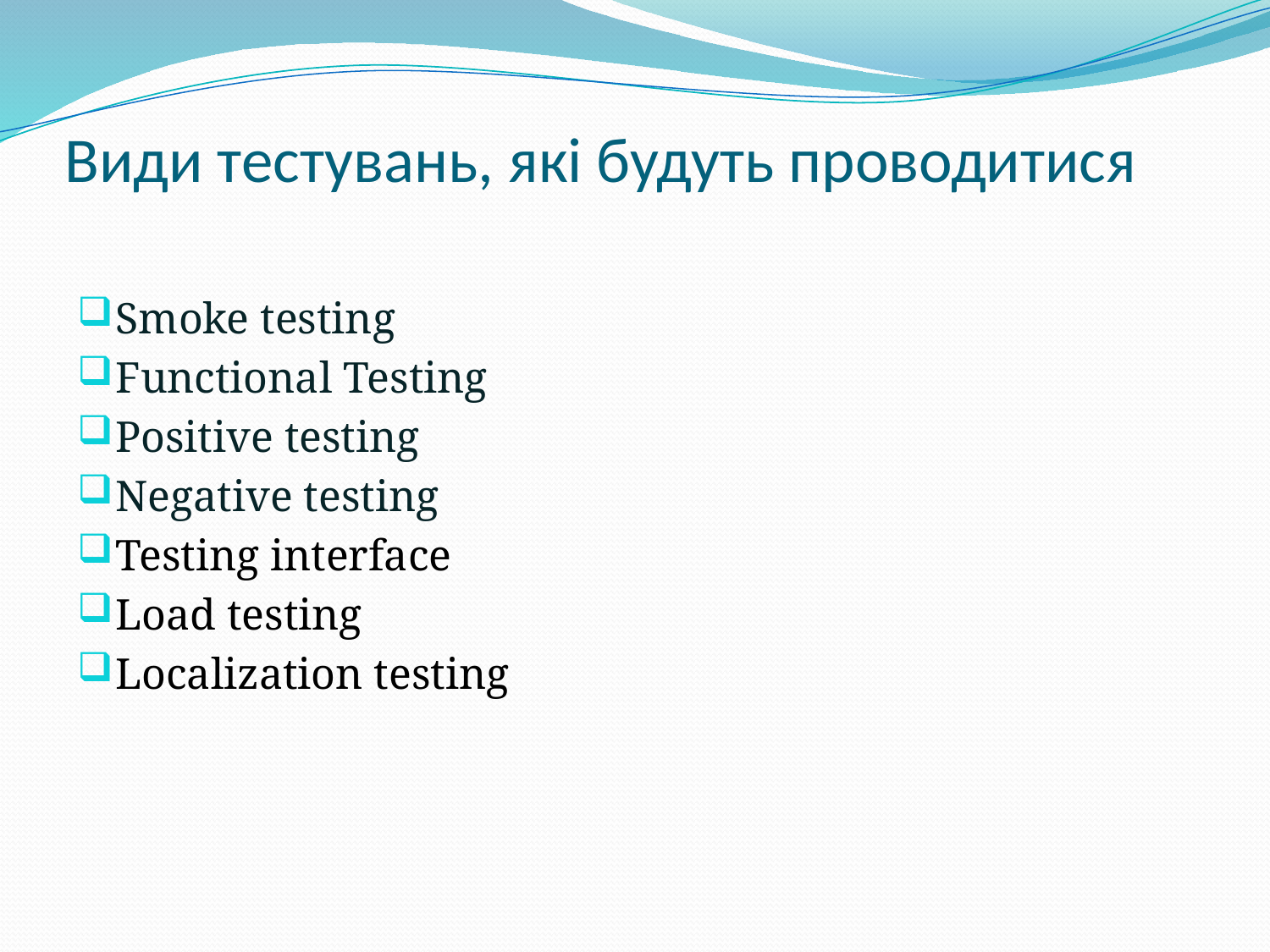

# Види тестувань, які будуть проводитися

Smoke testing
Functional Testing
Positive testing
Negative testing
Testing interface
Load testing
Localization testing